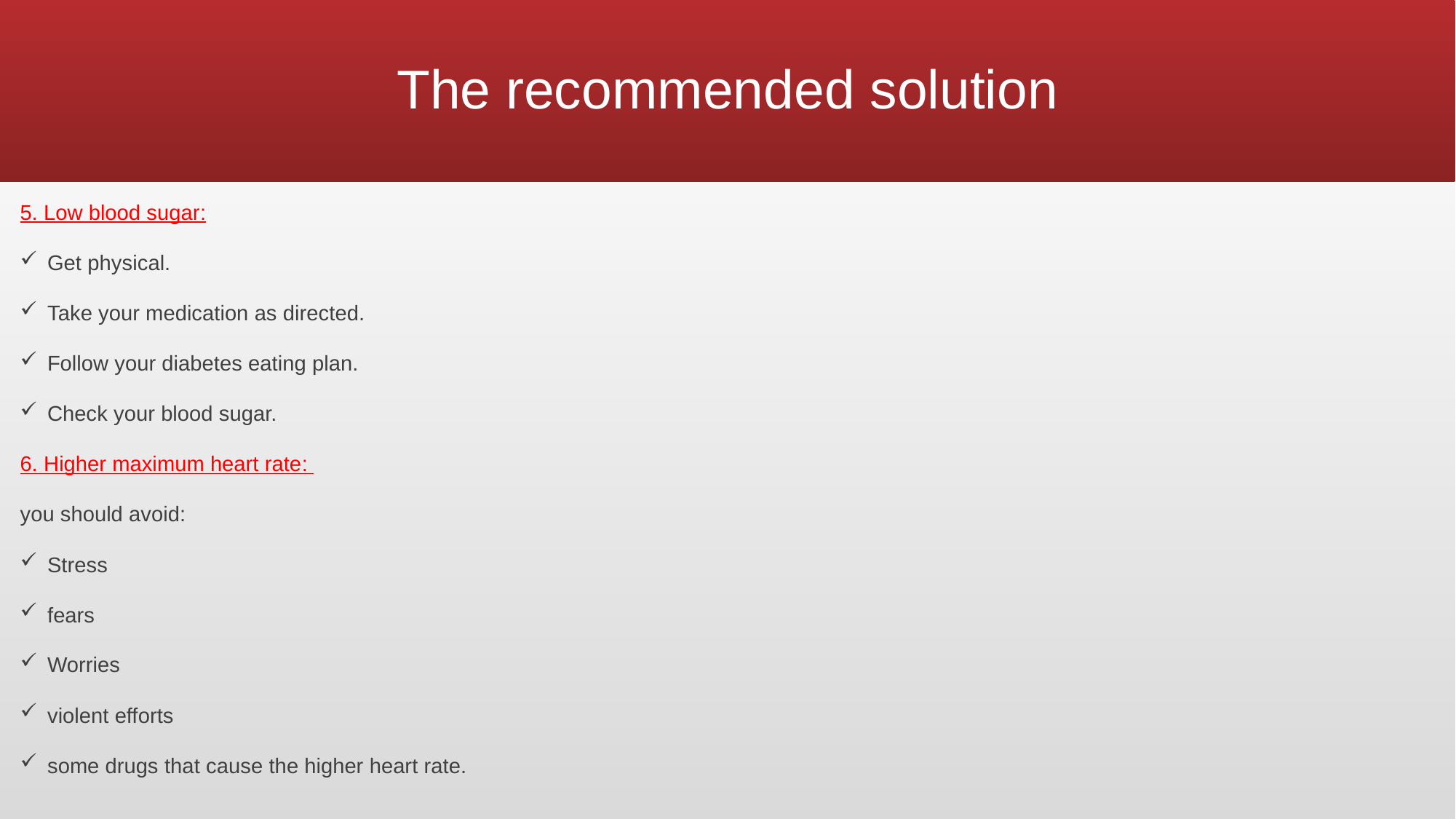

# The recommended solution
5. Low blood sugar:
Get physical.
Take your medication as directed.
Follow your diabetes eating plan.
Check your blood sugar.
6. Higher maximum heart rate:
you should avoid:
Stress
fears
Worries
violent efforts
some drugs that cause the higher heart rate.